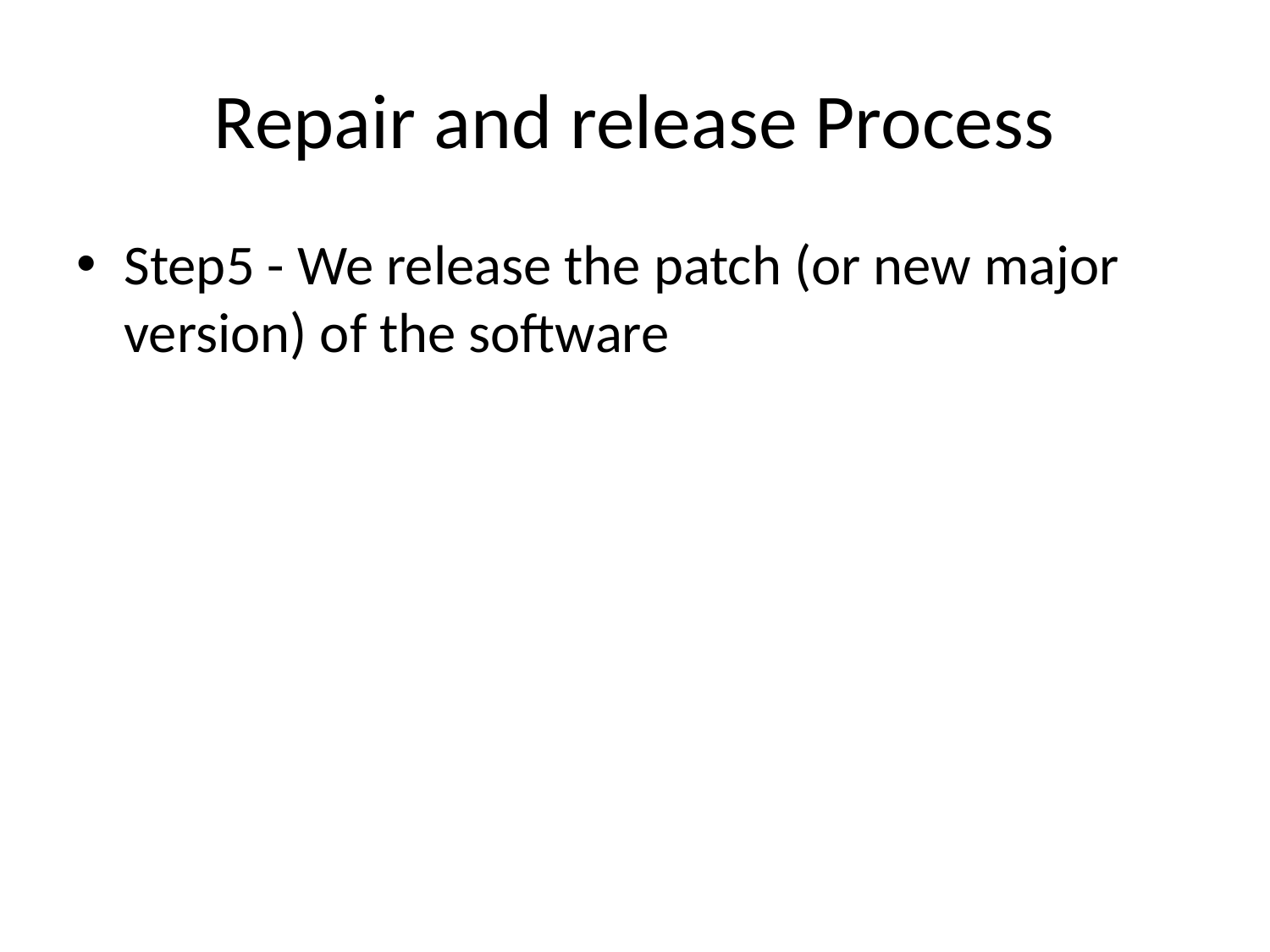

# Repair and release Process
Step5 - We release the patch (or new major version) of the software